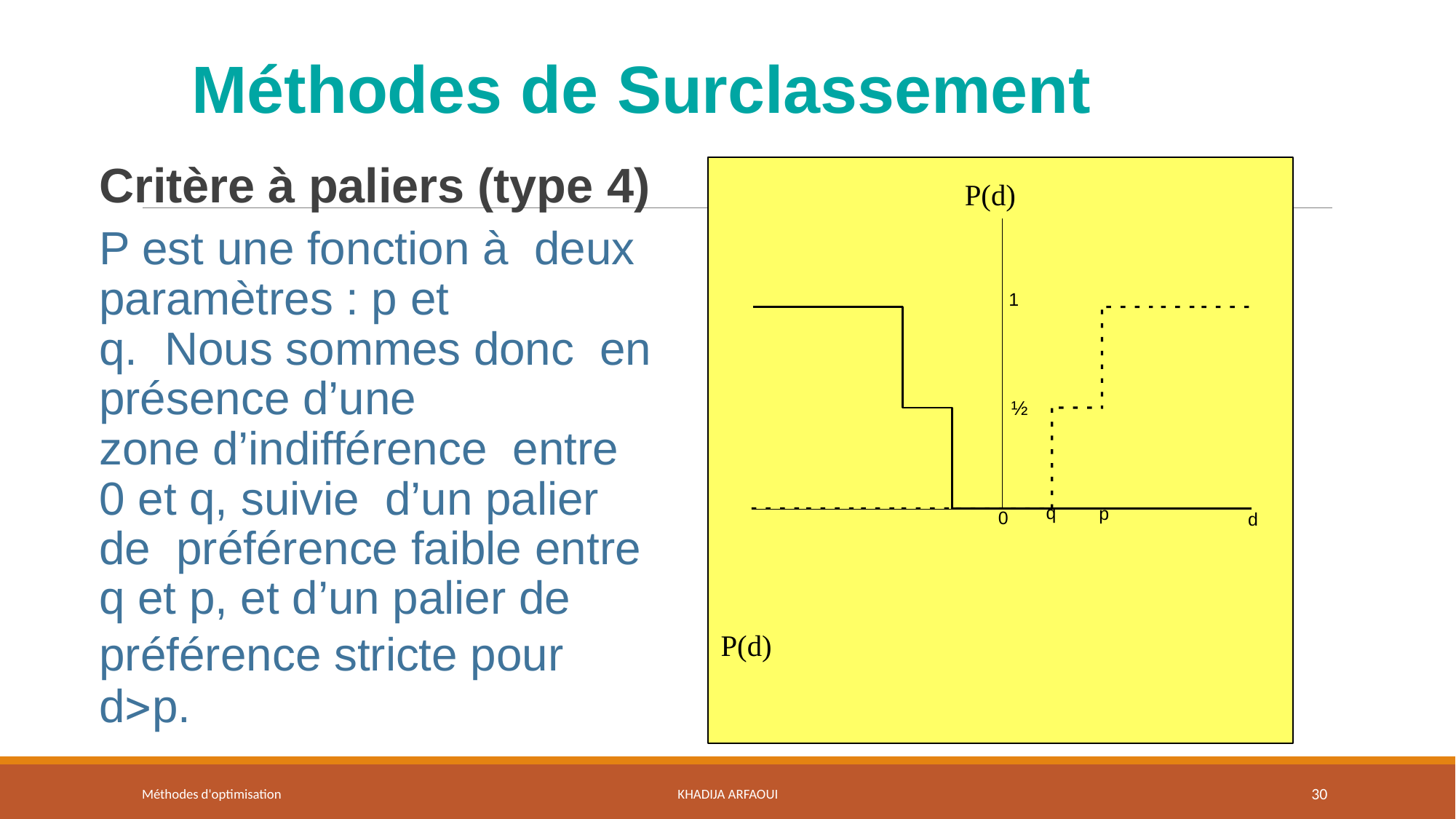

Méthodes de Surclassement
# Critère à paliers (type 4)

P(d)
H (d)
1
½
q
p
0
d
P(d)
P est une fonction à  deux paramètres : p et
q.	Nous sommes donc  en présence d’une
zone d’indifférence  entre 0 et q, suivie  d’un palier de  préférence faible entre
q et p, et d’un palier de
préférence stricte pour  d>p.
Méthodes d'optimisation
Khadija ARFAOUI
30